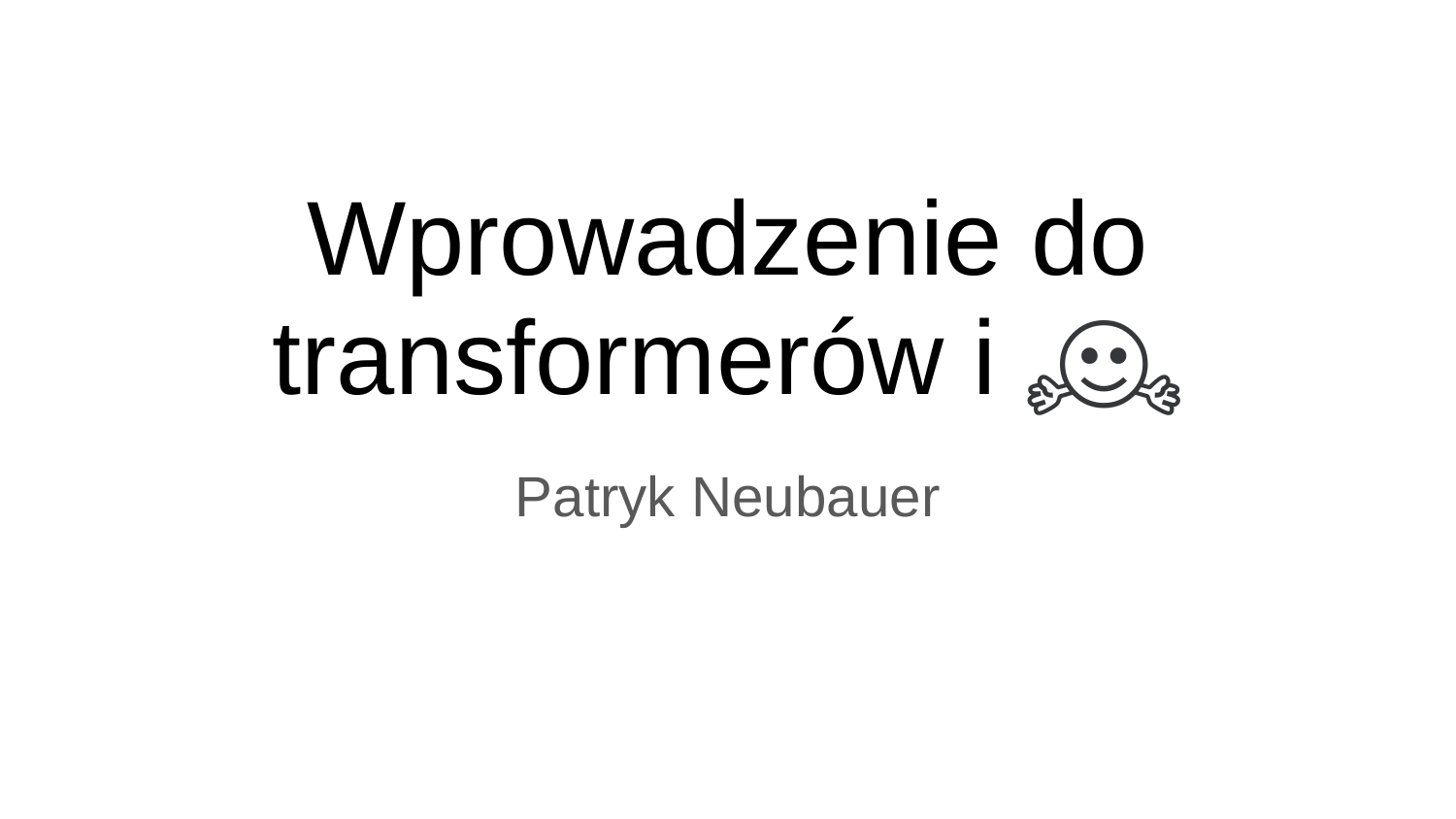

# Wprowadzenie do transformerów i 🤗
Patryk Neubauer